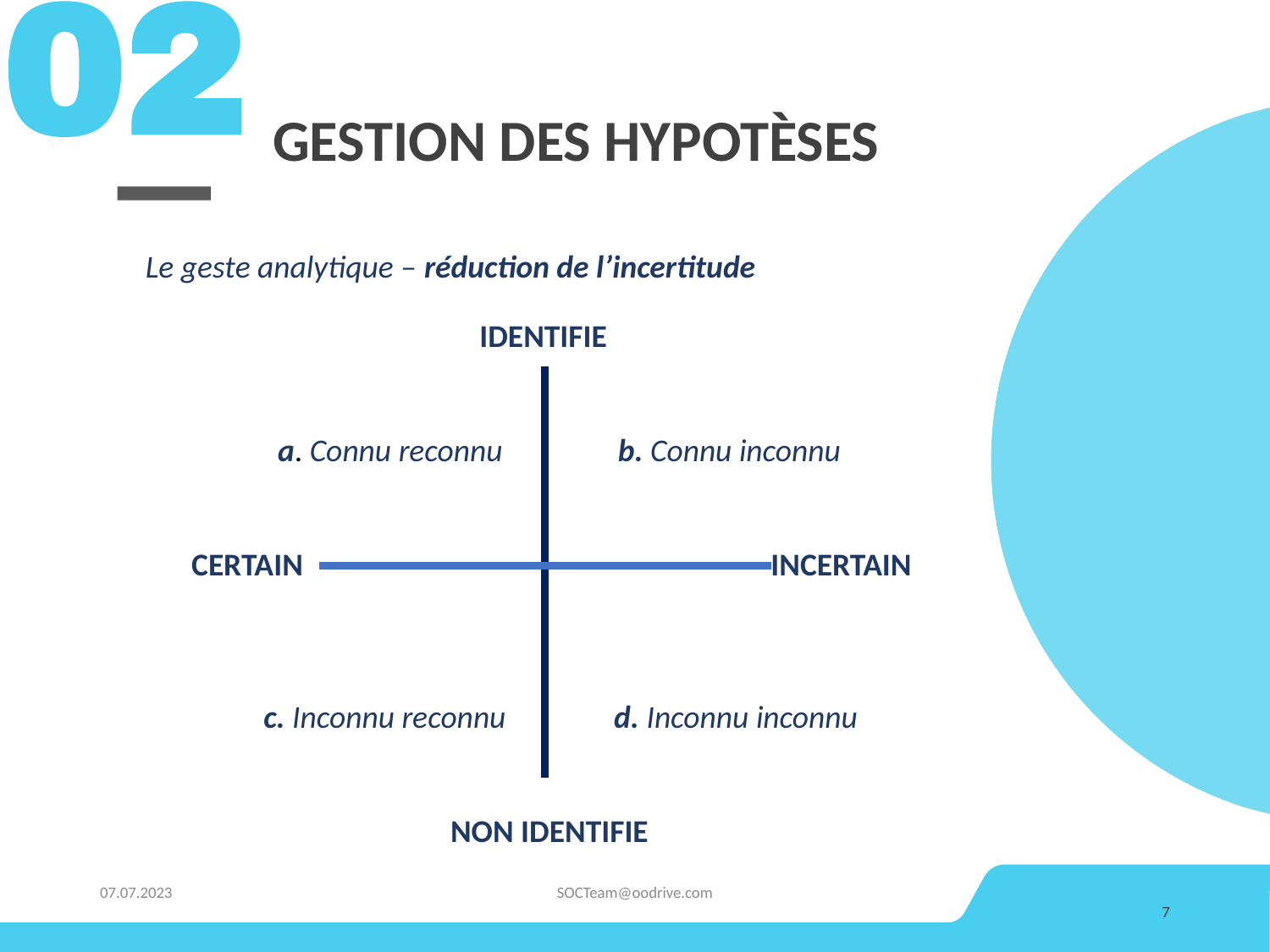

02
# Gestion des hypotèses

Le geste analytique – réduction de l’incertitude
                                           IDENTIFIE

               a. Connu reconnu                b. Connu inconnu

   CERTAIN                                                                 INCERTAIN

             c. Inconnu reconnu               d. Inconnu inconnu

                                       NON IDENTIFIE
07.07.2023
SOCTeam@oodrive.com
7